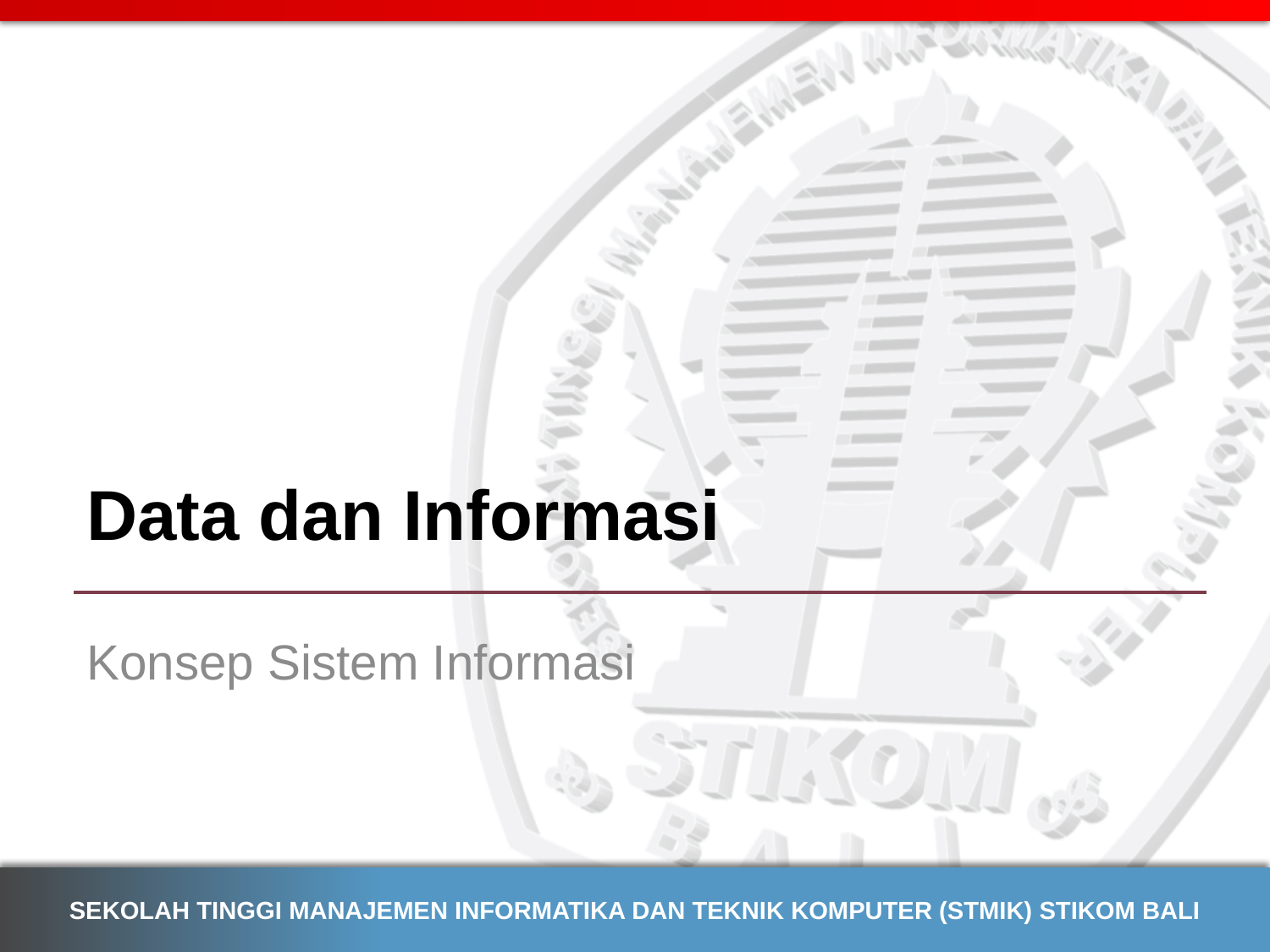

# Data dan Informasi
Konsep Sistem Informasi